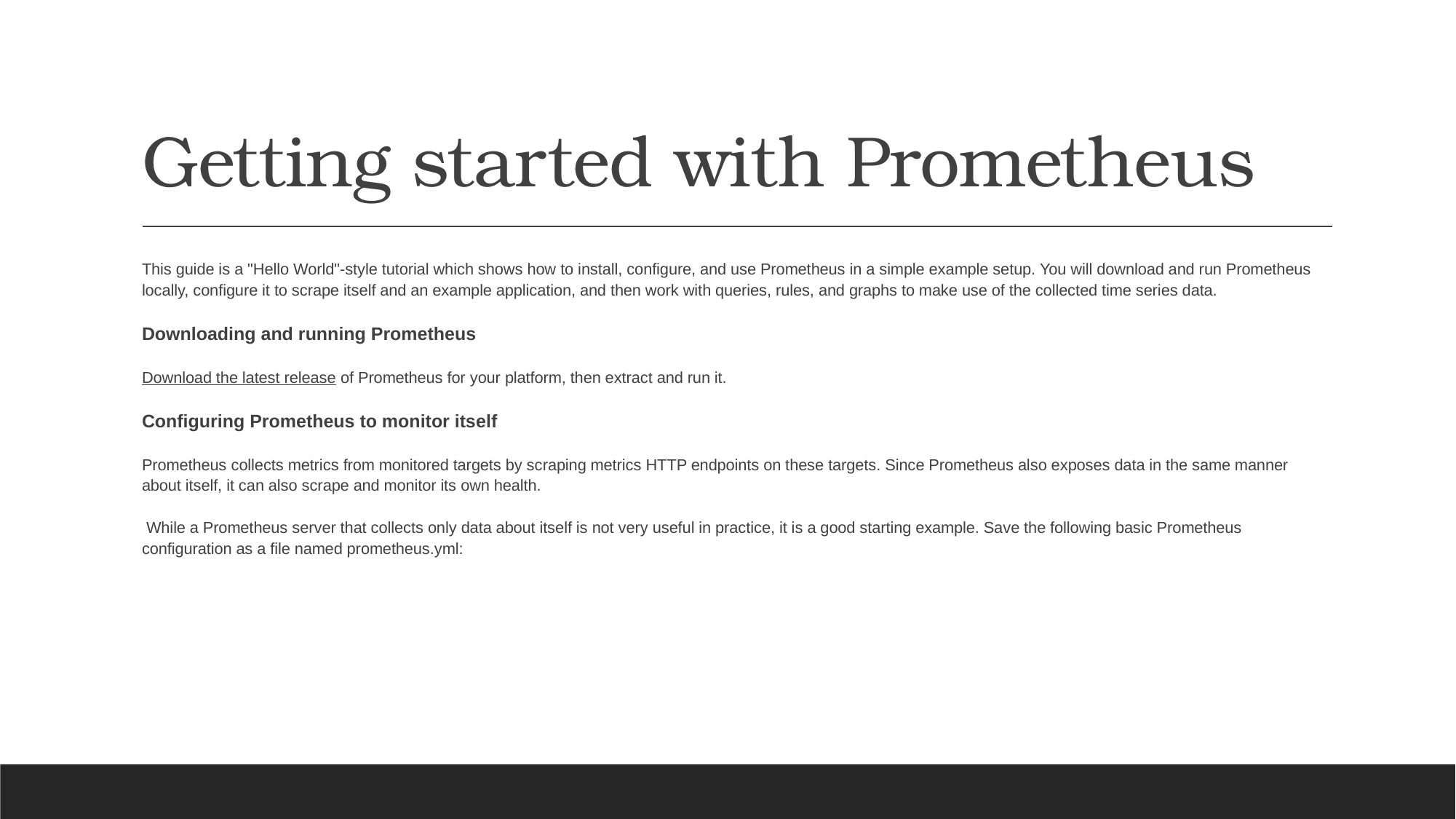

# Getting started with Prometheus
This guide is a "Hello World"-style tutorial which shows how to install, configure, and use Prometheus in a simple example setup. You will download and run Prometheus locally, configure it to scrape itself and an example application, and then work with queries, rules, and graphs to make use of the collected time series data.
Downloading and running Prometheus
Download the latest release of Prometheus for your platform, then extract and run it.
Configuring Prometheus to monitor itself
Prometheus collects metrics from monitored targets by scraping metrics HTTP endpoints on these targets. Since Prometheus also exposes data in the same manner about itself, it can also scrape and monitor its own health.
 While a Prometheus server that collects only data about itself is not very useful in practice, it is a good starting example. Save the following basic Prometheus configuration as a file named prometheus.yml: